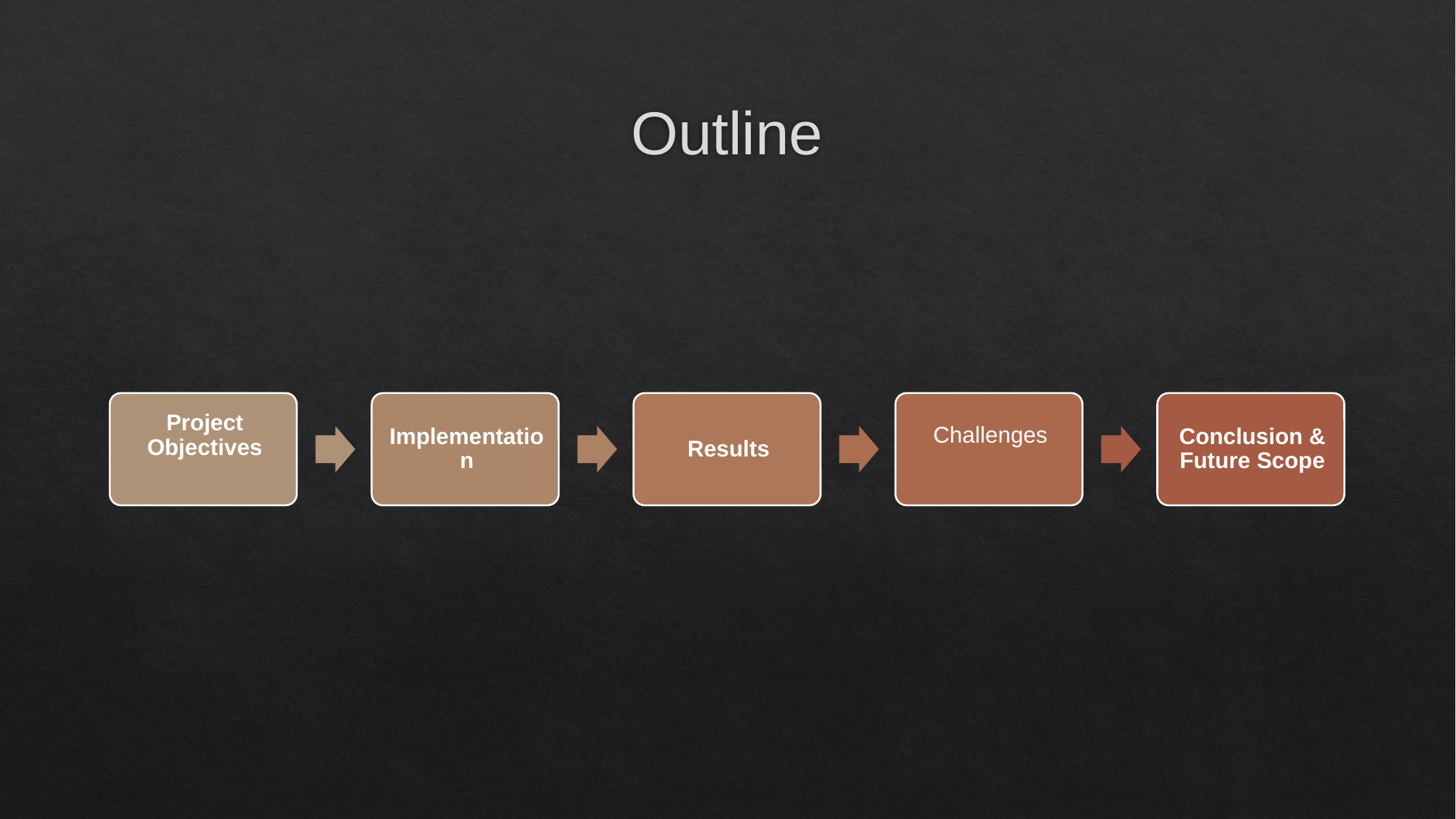

# Outline
Project Objectives

Implementation

Results

Challenges

Conclusion & Future Scope